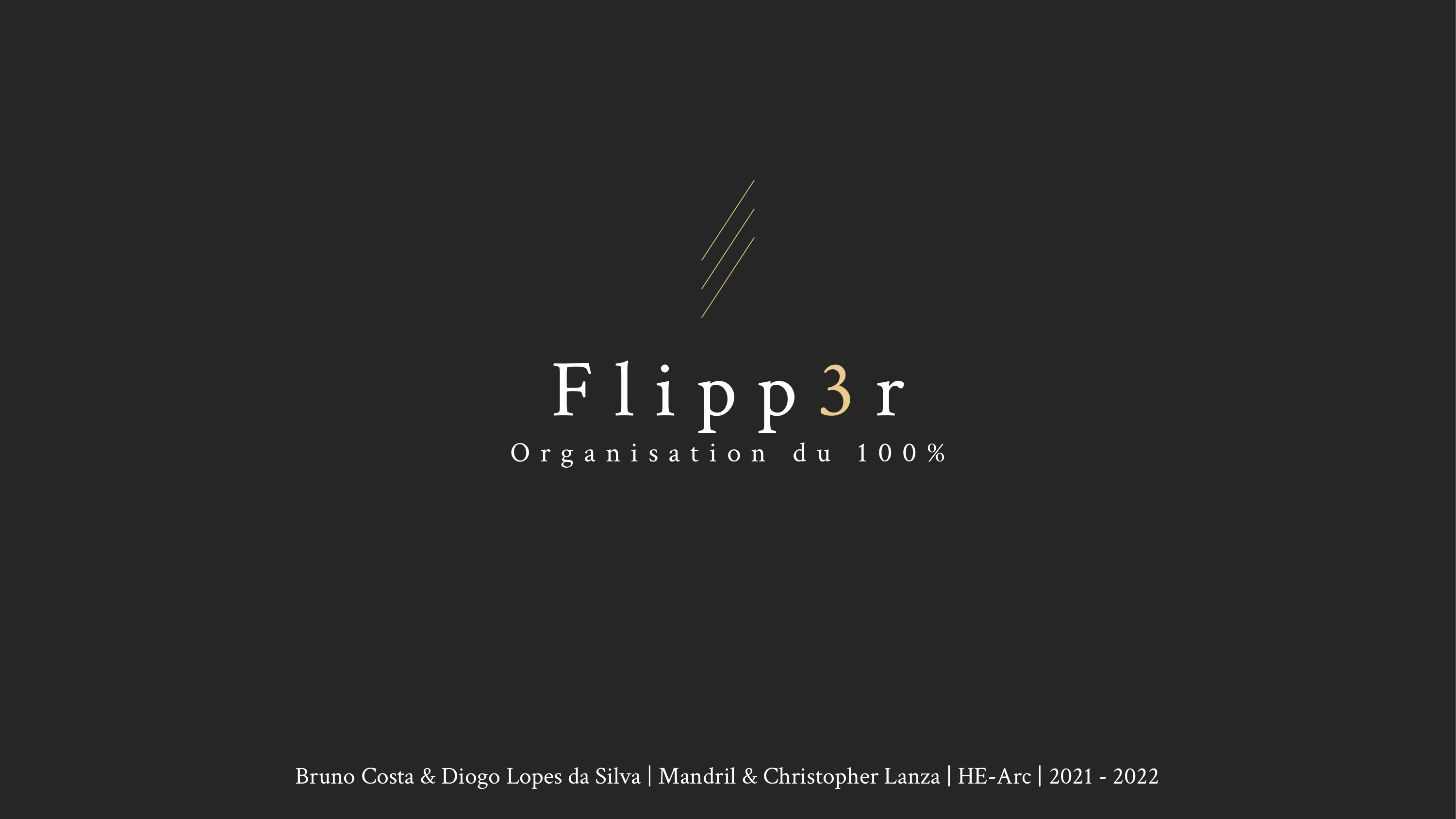

# Flipp3r
Organisation du 100%
Bruno Costa & Diogo Lopes da Silva | Mandril & Christopher Lanza | HE-Arc | 2021 - 2022